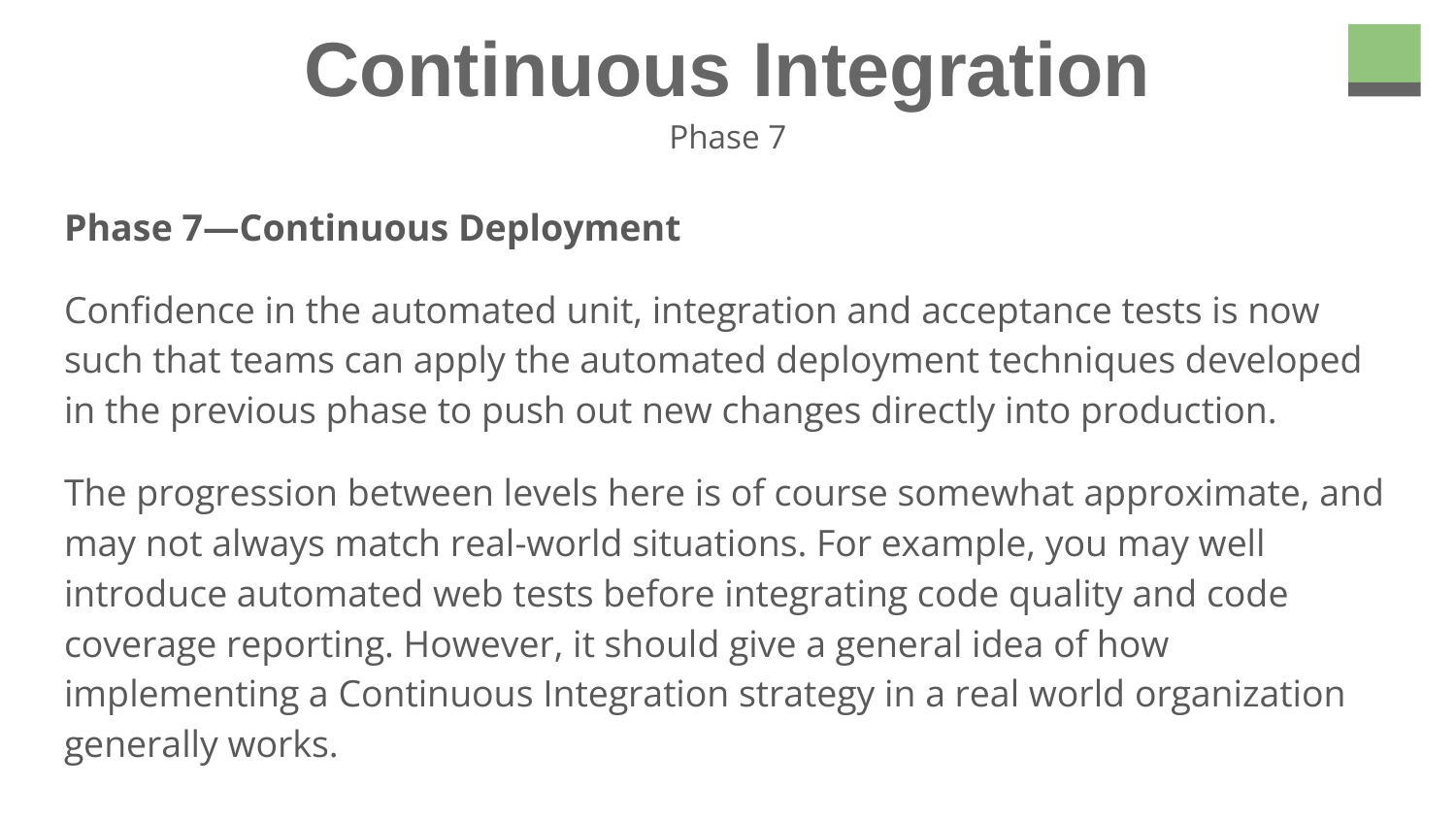

# Continuous Integration
Phase 7
Phase 7—Continuous Deployment
Confidence in the automated unit, integration and acceptance tests is now such that teams can apply the automated deployment techniques developed in the previous phase to push out new changes directly into production.
The progression between levels here is of course somewhat approximate, and may not always match real-world situations. For example, you may well introduce automated web tests before integrating code quality and code coverage reporting. However, it should give a general idea of how implementing a Continuous Integration strategy in a real world organization generally works.